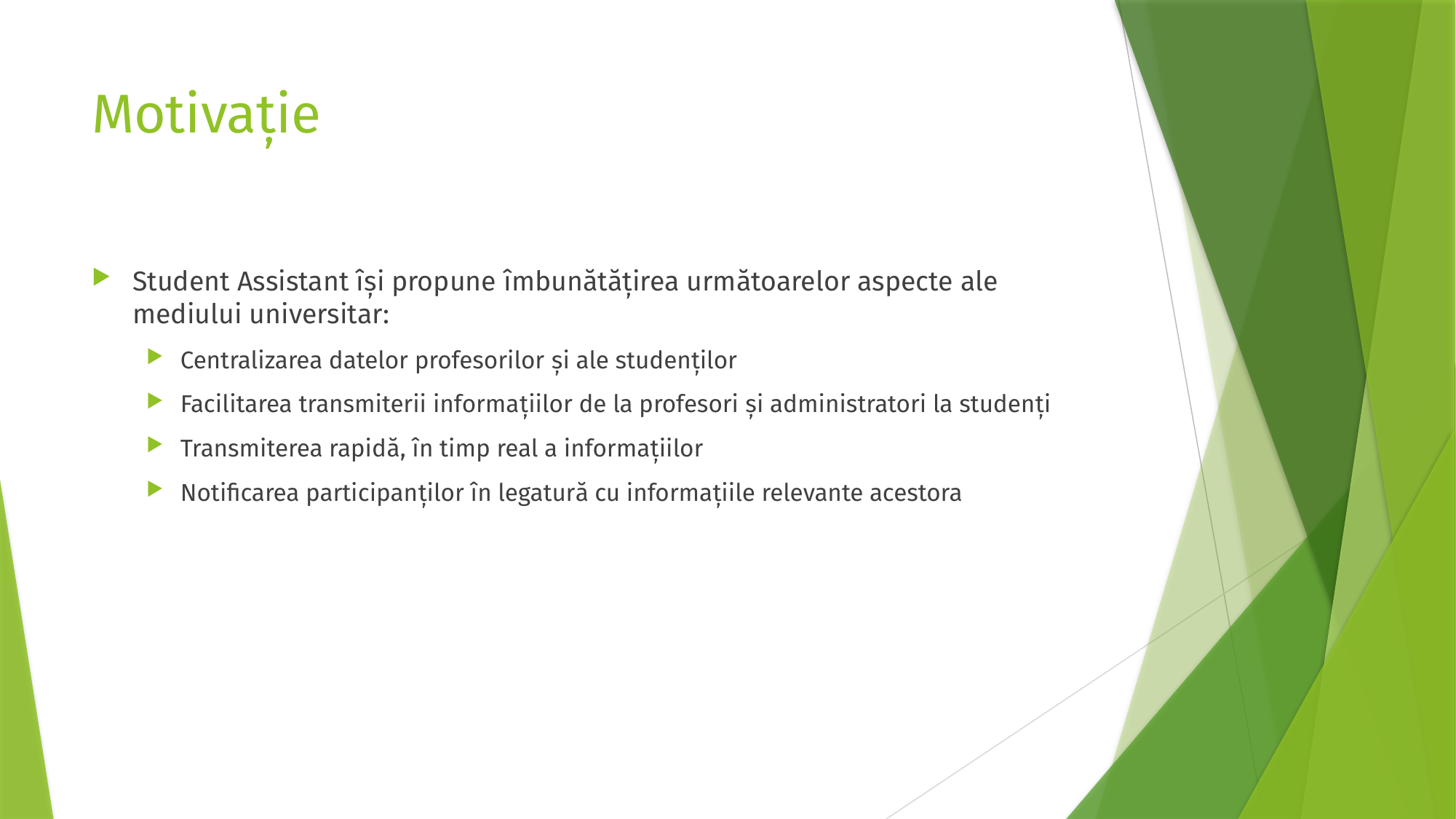

# Motivație
Student Assistant își propune îmbunătățirea următoarelor aspecte ale mediului universitar:
Centralizarea datelor profesorilor și ale studenților
Facilitarea transmiterii informațiilor de la profesori și administratori la studenți
Transmiterea rapidă, în timp real a informațiilor
Notificarea participanților în legatură cu informațiile relevante acestora